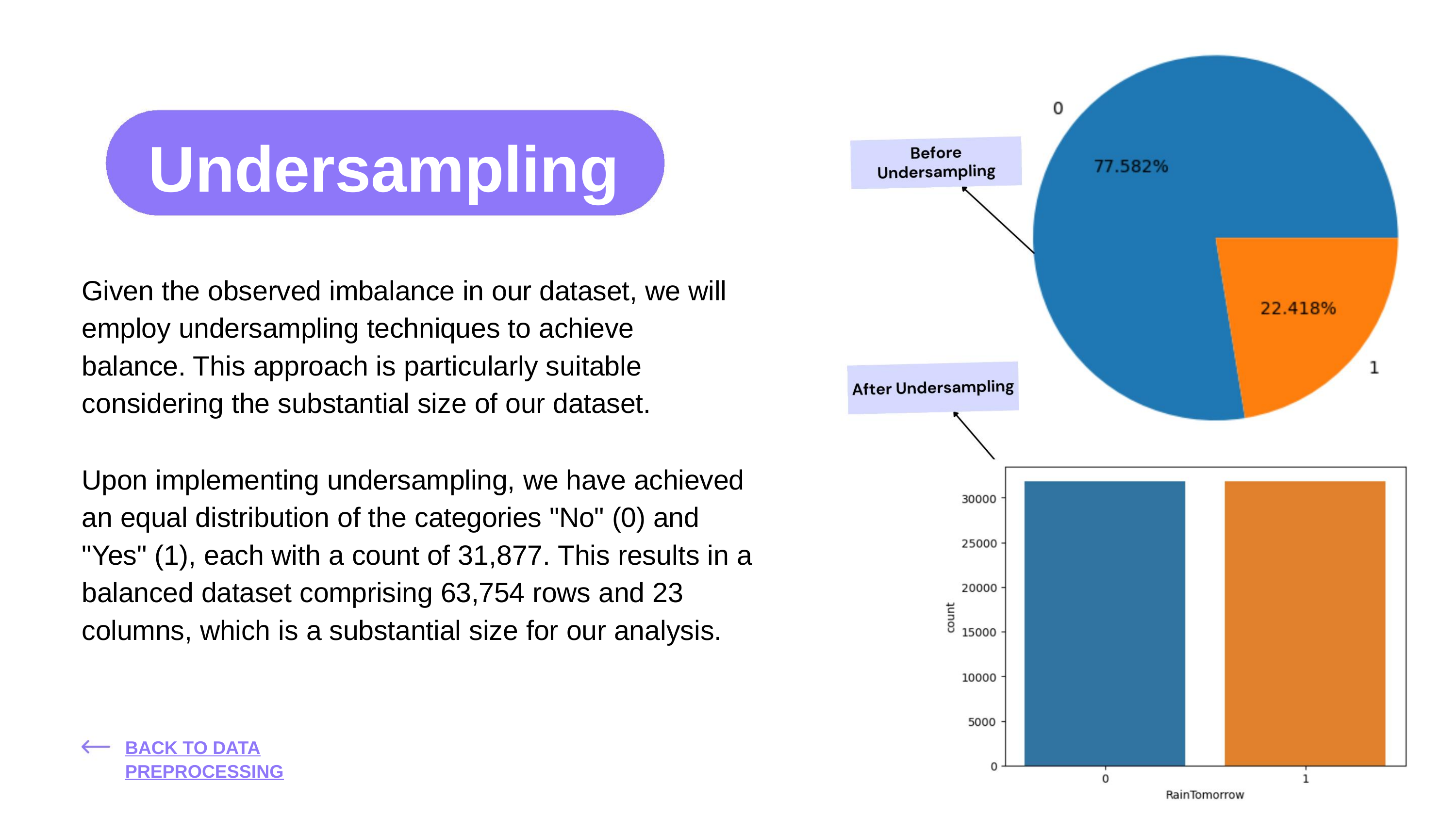

Undersampling
Given the observed imbalance in our dataset, we will
employ undersampling techniques to achieve
balance. This approach is particularly suitable
considering the substantial size of our dataset.
Upon implementing undersampling, we have achieved
an equal distribution of the categories "No" (0) and
"Yes" (1), each with a count of 31,877. This results in a
balanced dataset comprising 63,754 rows and 23
columns, which is a substantial size for our analysis.
BACK TO DATA PREPROCESSING